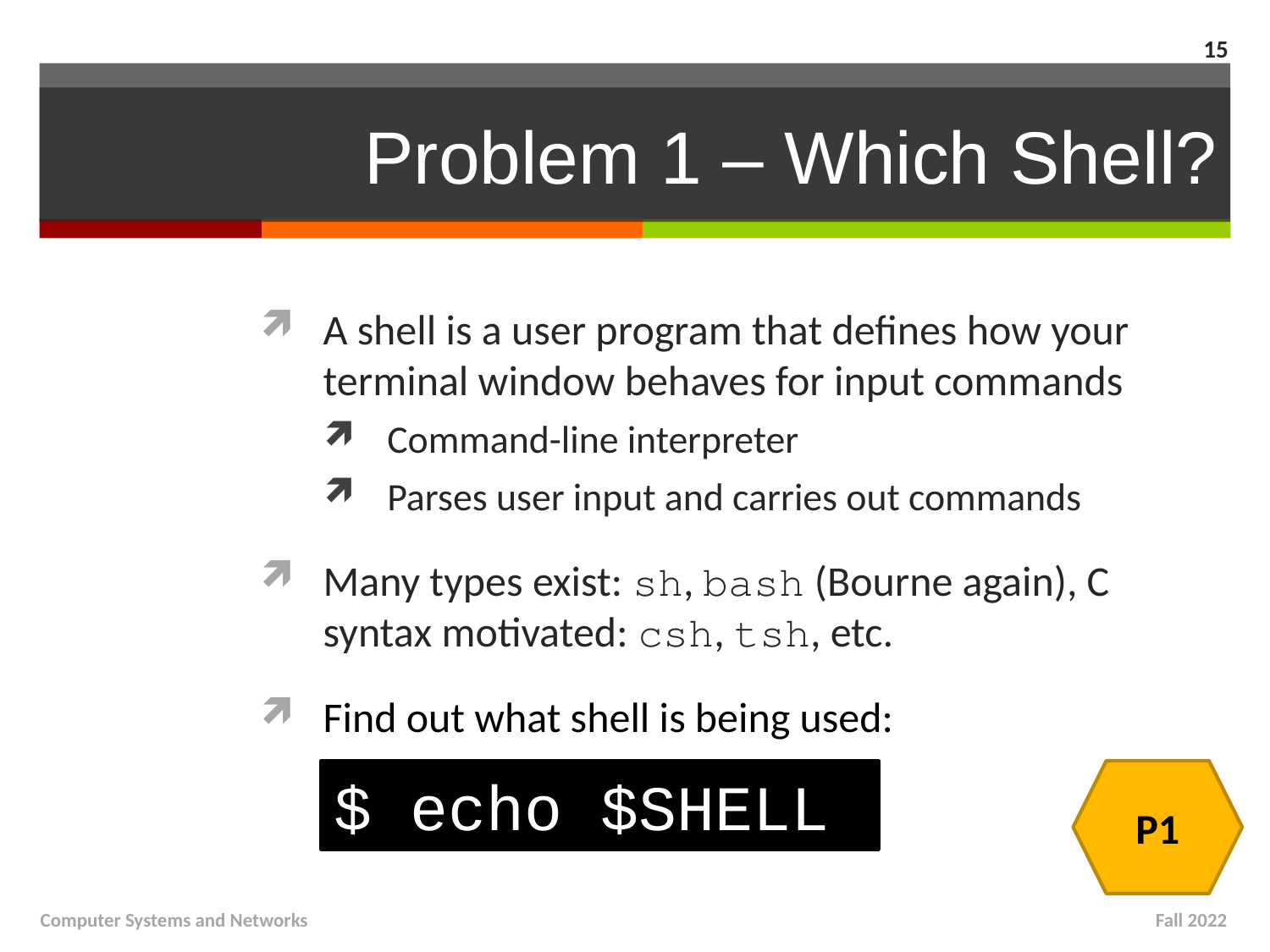

15
# Problem 1 – Which Shell?
A shell is a user program that defines how your terminal window behaves for input commands
Command-line interpreter
Parses user input and carries out commands
Many types exist: sh, bash (Bourne again), C syntax motivated: csh, tsh, etc.
Find out what shell is being used:

$ echo $SHELL
P1
Computer Systems and Networks
Fall 2022